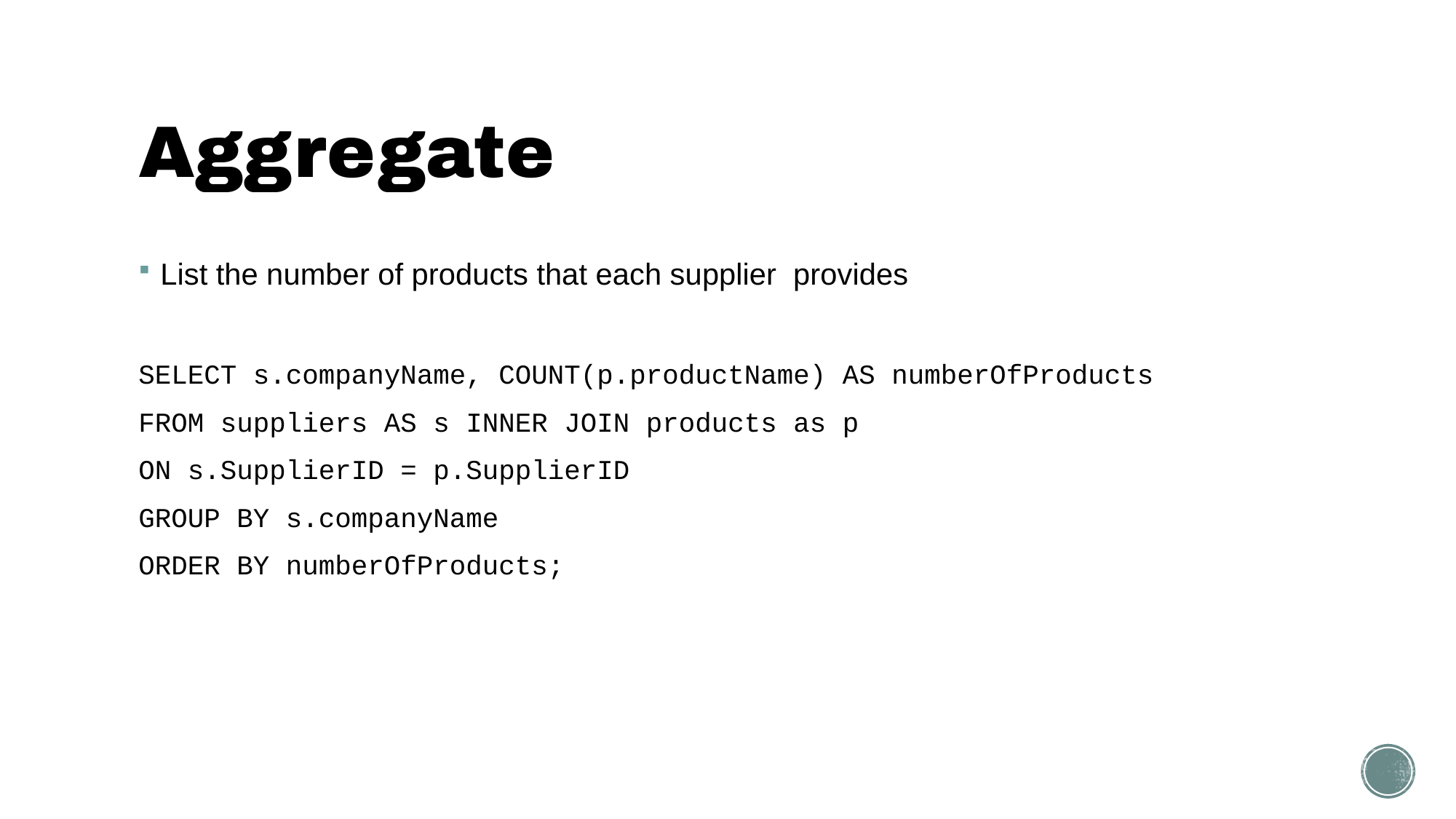

# Aggregate
List the number of products that each supplier  provides

SELECT s.companyName, COUNT(p.productName) AS numberOfProducts
FROM suppliers AS s INNER JOIN products as p
ON s.SupplierID = p.SupplierID
GROUP BY s.companyName
ORDER BY numberOfProducts;